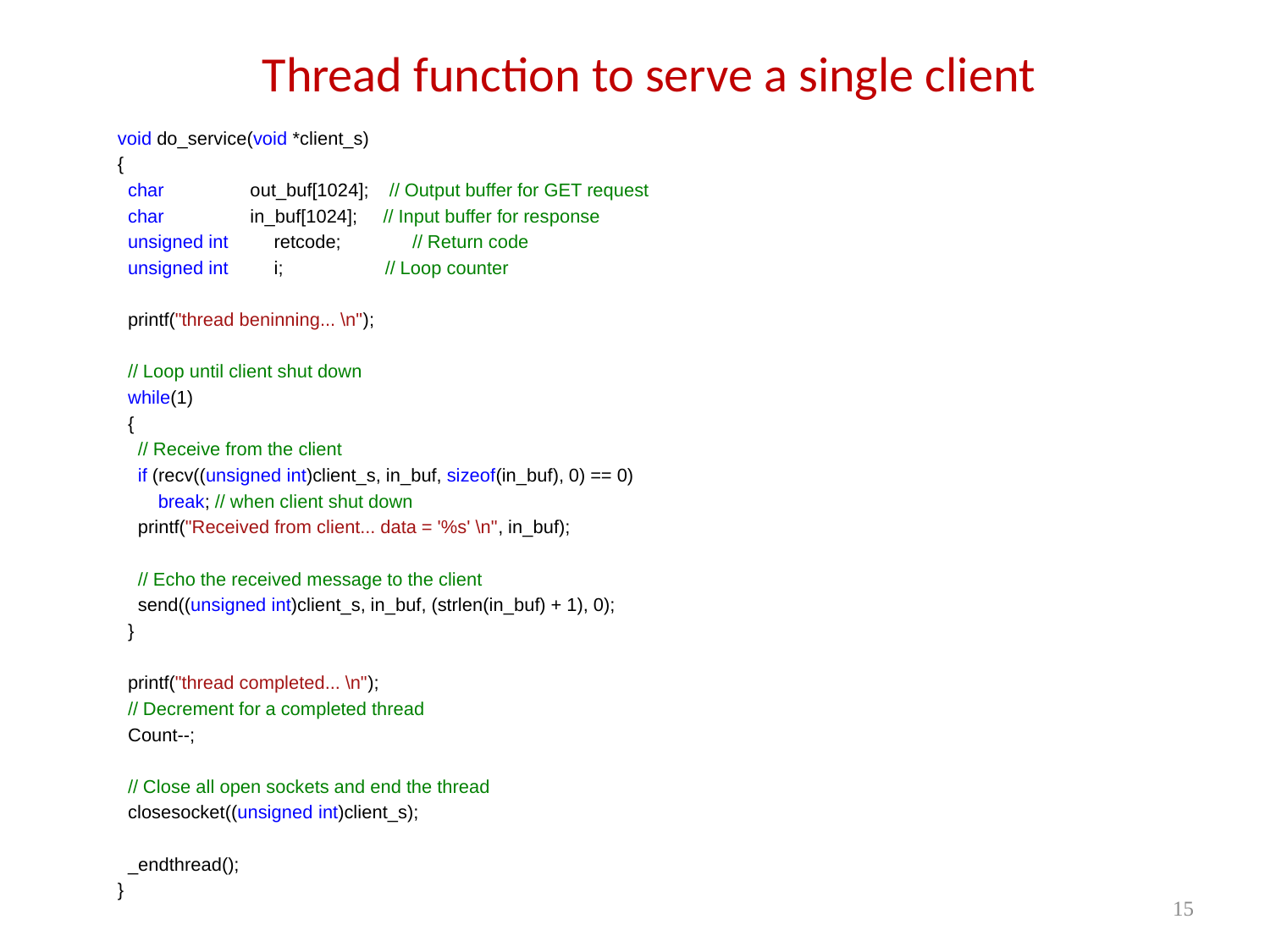

# Thread function to serve a single client
void do_service(void *client_s)
{
  char                 out_buf[1024];    // Output buffer for GET request
  char                 in_buf[1024];     // Input buffer for response
  unsigned int         retcode;              // Return code
  unsigned int         i;                    // Loop counter

  printf("thread beninning... \n");

  // Loop until client shut down
  while(1)
  {
    // Receive from the client
    if (recv((unsigned int)client_s, in_buf, sizeof(in_buf), 0) == 0)
        break; // when client shut down
    printf("Received from client... data = '%s' \n", in_buf);

    // Echo the received message to the client
    send((unsigned int)client_s, in_buf, (strlen(in_buf) + 1), 0);
  }

  printf("thread completed... \n");
  // Decrement for a completed thread
  Count--;

  // Close all open sockets and end the thread
  closesocket((unsigned int)client_s);

  _endthread();
}

15